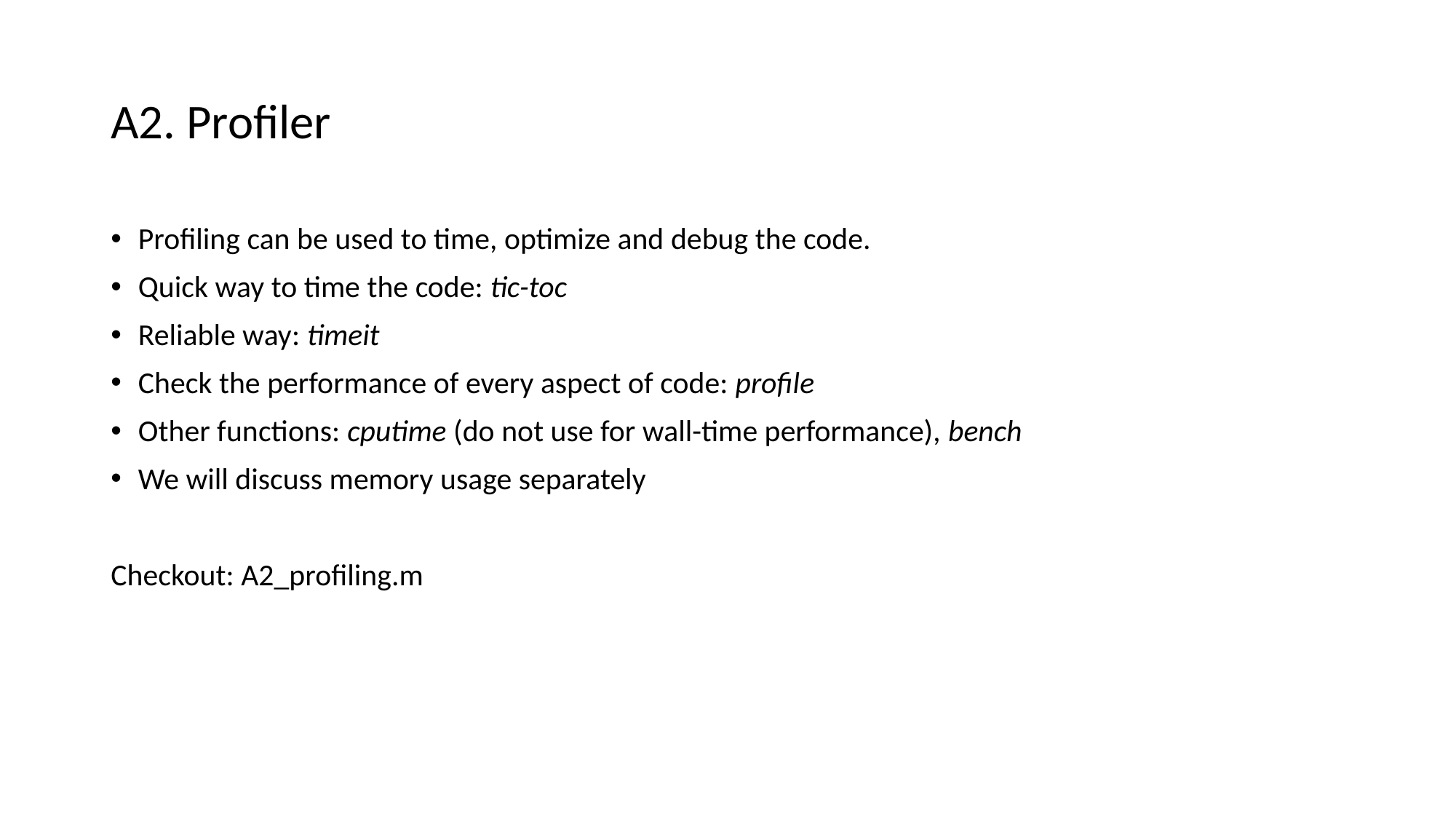

# A2. Profiler
Profiling can be used to time, optimize and debug the code.
Quick way to time the code: tic-toc
Reliable way: timeit
Check the performance of every aspect of code: profile
Other functions: cputime (do not use for wall-time performance), bench
We will discuss memory usage separately

Checkout: A2_profiling.m